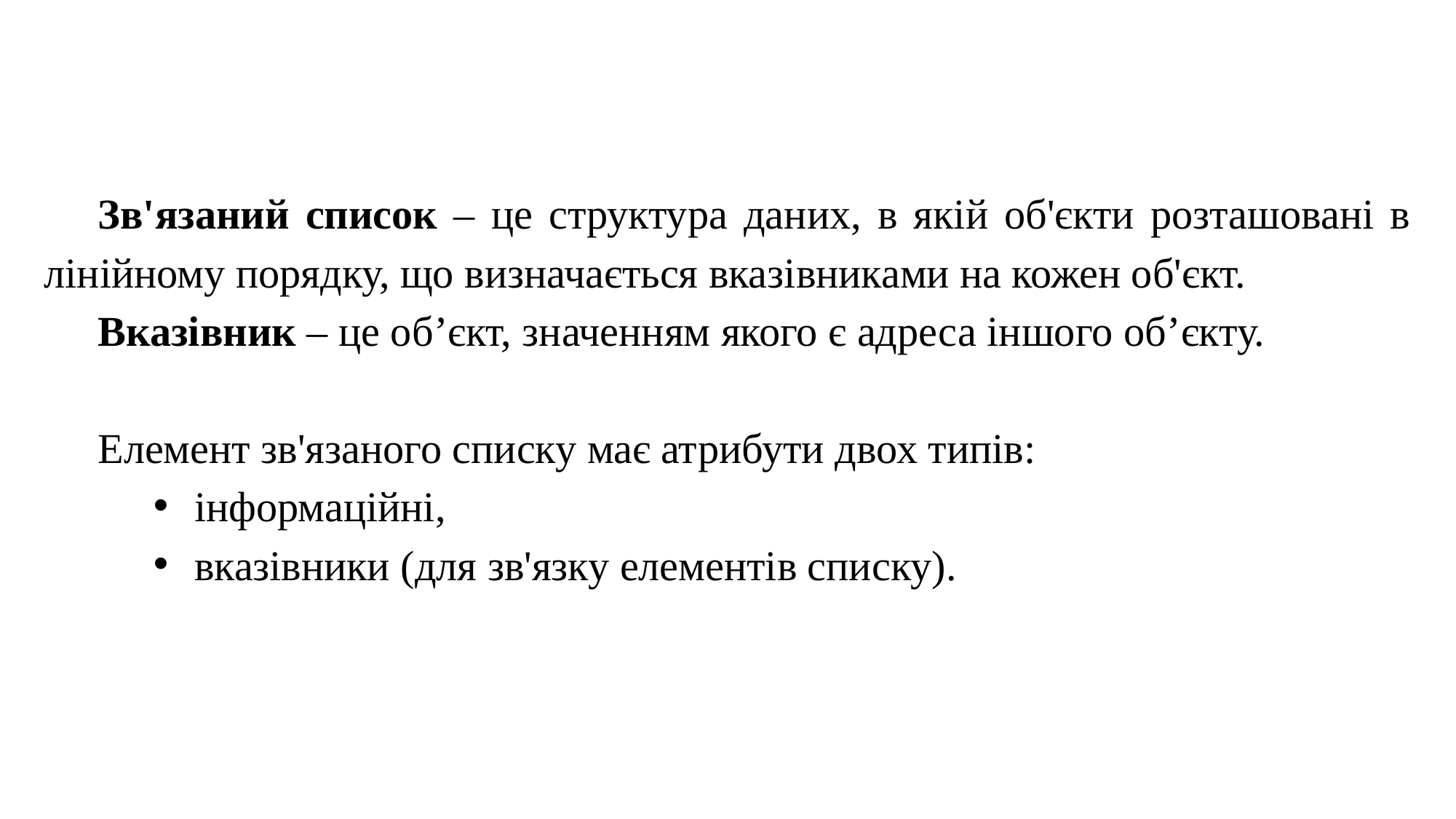

Зв'язаний список – це структура даних, в якій об'єкти розташовані в лінійному порядку, що визначається вказівниками на кожен об'єкт.
Вказівник – це об’єкт, значенням якого є адреса іншого об’єкту.

Елемент зв'язаного списку має атрибути двох типів:
інформаційні,
вказівники (для зв'язку елементів списку).